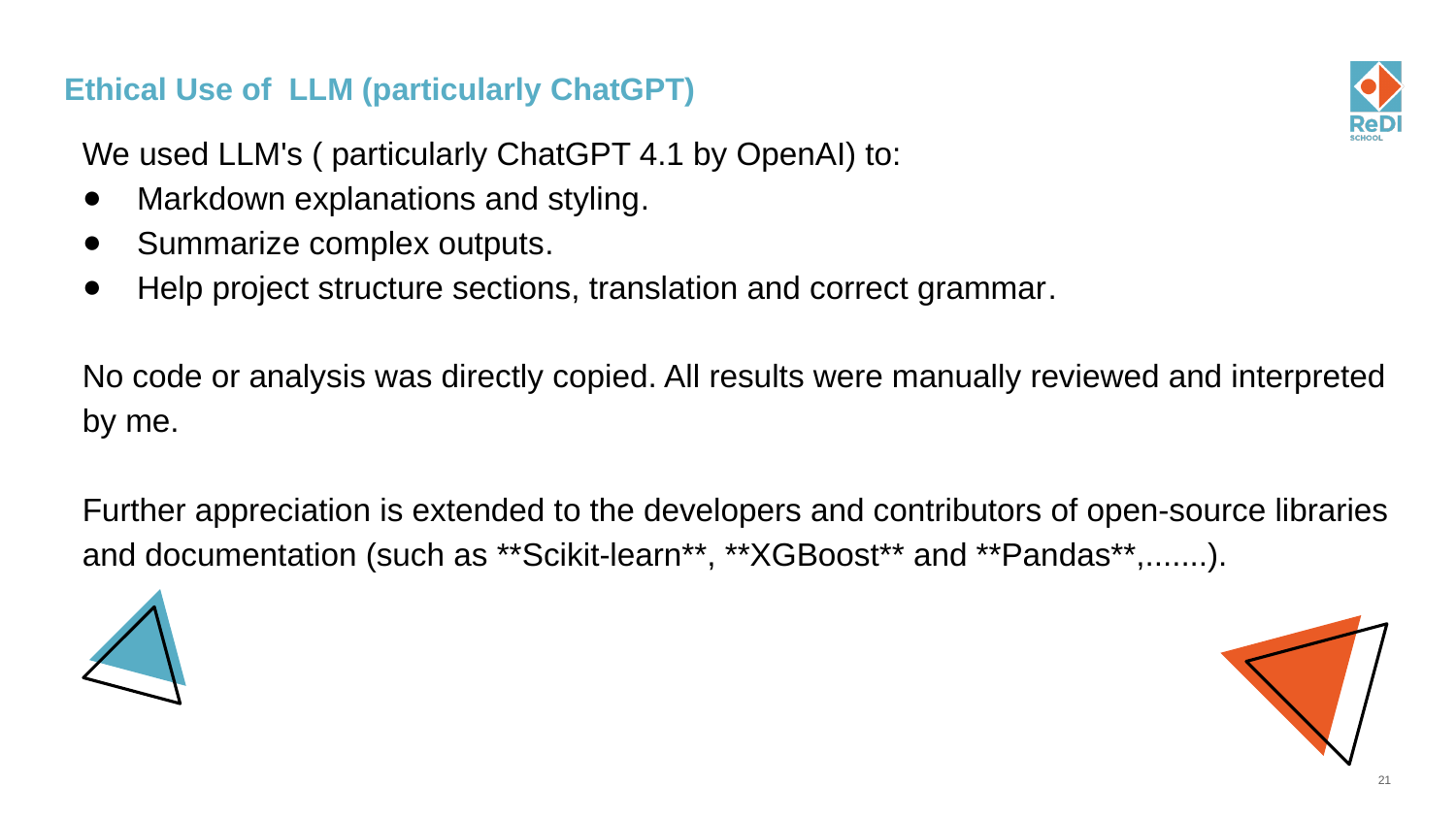

# Ethical Use of  LLM (particularly ChatGPT)
We used LLM's ( particularly ChatGPT 4.1 by OpenAI) to:
Markdown explanations and styling.
Summarize complex outputs.
Help project structure sections, translation and correct grammar.

No code or analysis was directly copied. All results were manually reviewed and interpreted by me.

Further appreciation is extended to the developers and contributors of open-source libraries and documentation (such as **Scikit-learn**, **XGBoost** and **Pandas**,.......).

21